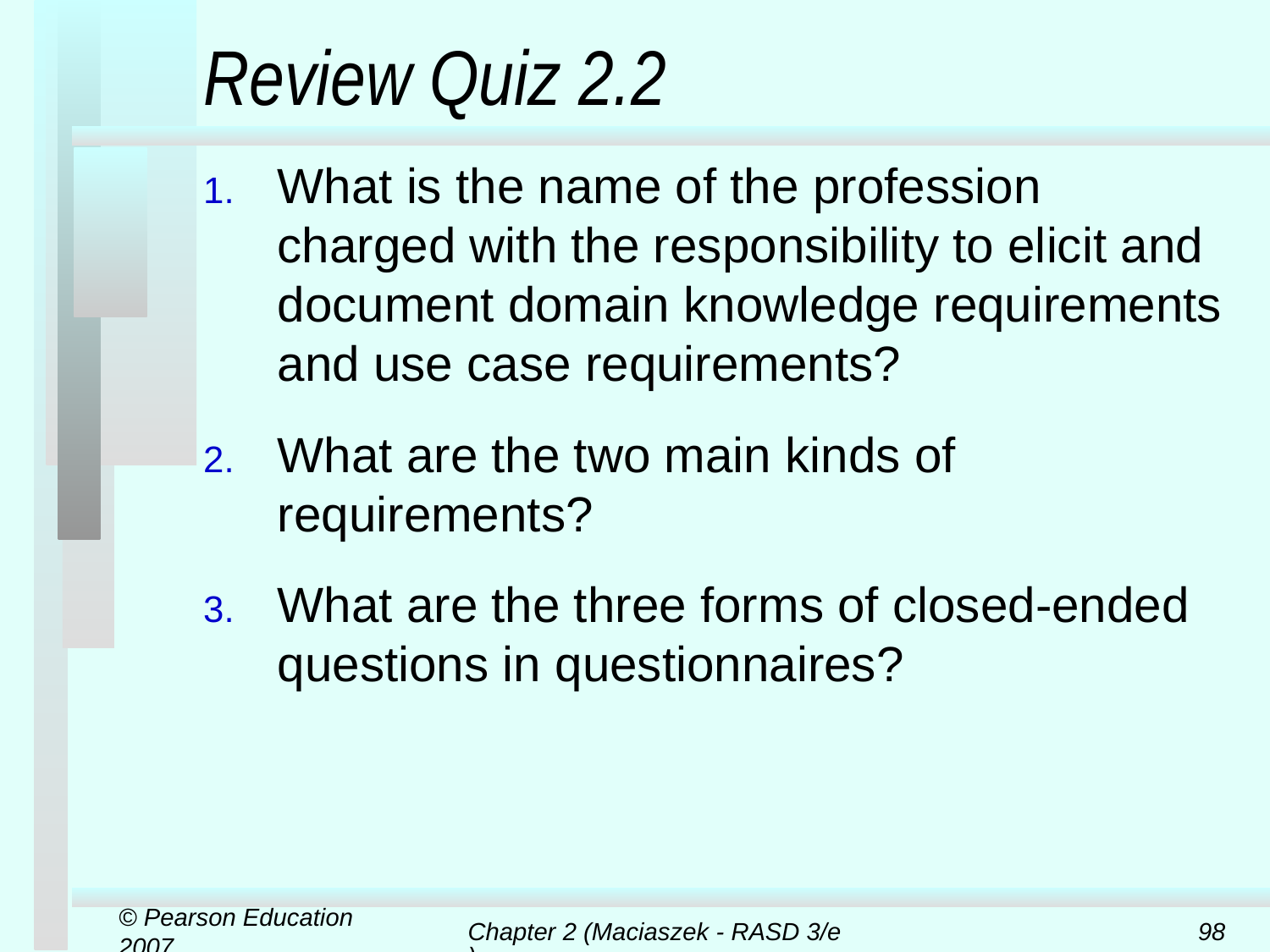

# Review Quiz 2.2
What is the name of the profession charged with the responsibility to elicit and document domain knowledge requirements and use case requirements?
What are the two main kinds of requirements?
What are the three forms of closed-ended questions in questionnaires?
© Pearson Education 2007
Chapter 2 (Maciaszek - RASD 3/e)
98